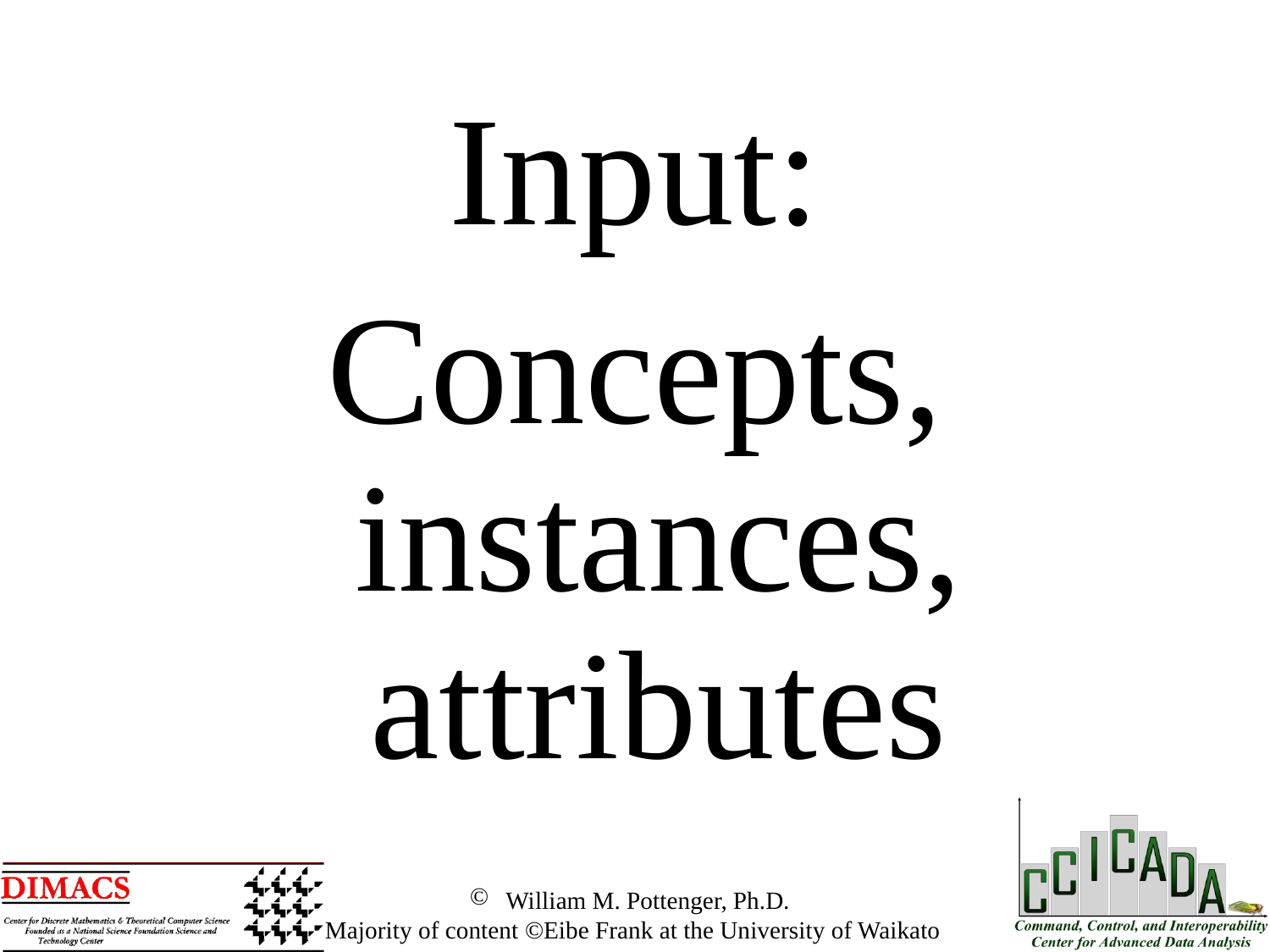

Input:
Concepts, instances, attributes
 William M. Pottenger, Ph.D.
 Majority of content ©Eibe Frank at the University of Waikato